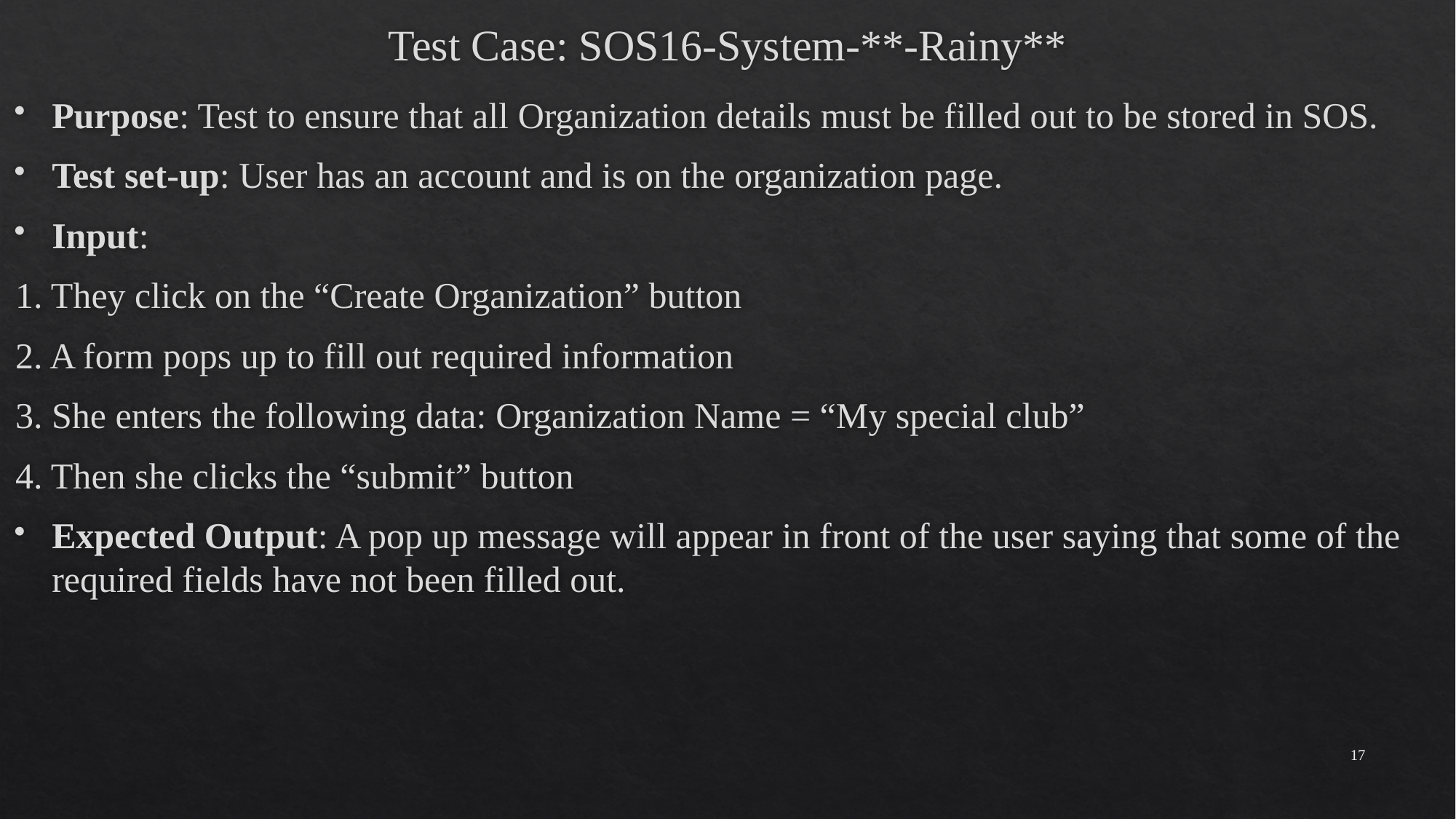

# Test Case: SOS16-System-**-Rainy**
Purpose: Test to ensure that all Organization details must be filled out to be stored in SOS.
Test set-up: User has an account and is on the organization page.
Input:
1. They click on the “Create Organization” button
2. A form pops up to fill out required information
3. She enters the following data: Organization Name = “My special club”
4. Then she clicks the “submit” button
Expected Output: A pop up message will appear in front of the user saying that some of the required fields have not been filled out.
17